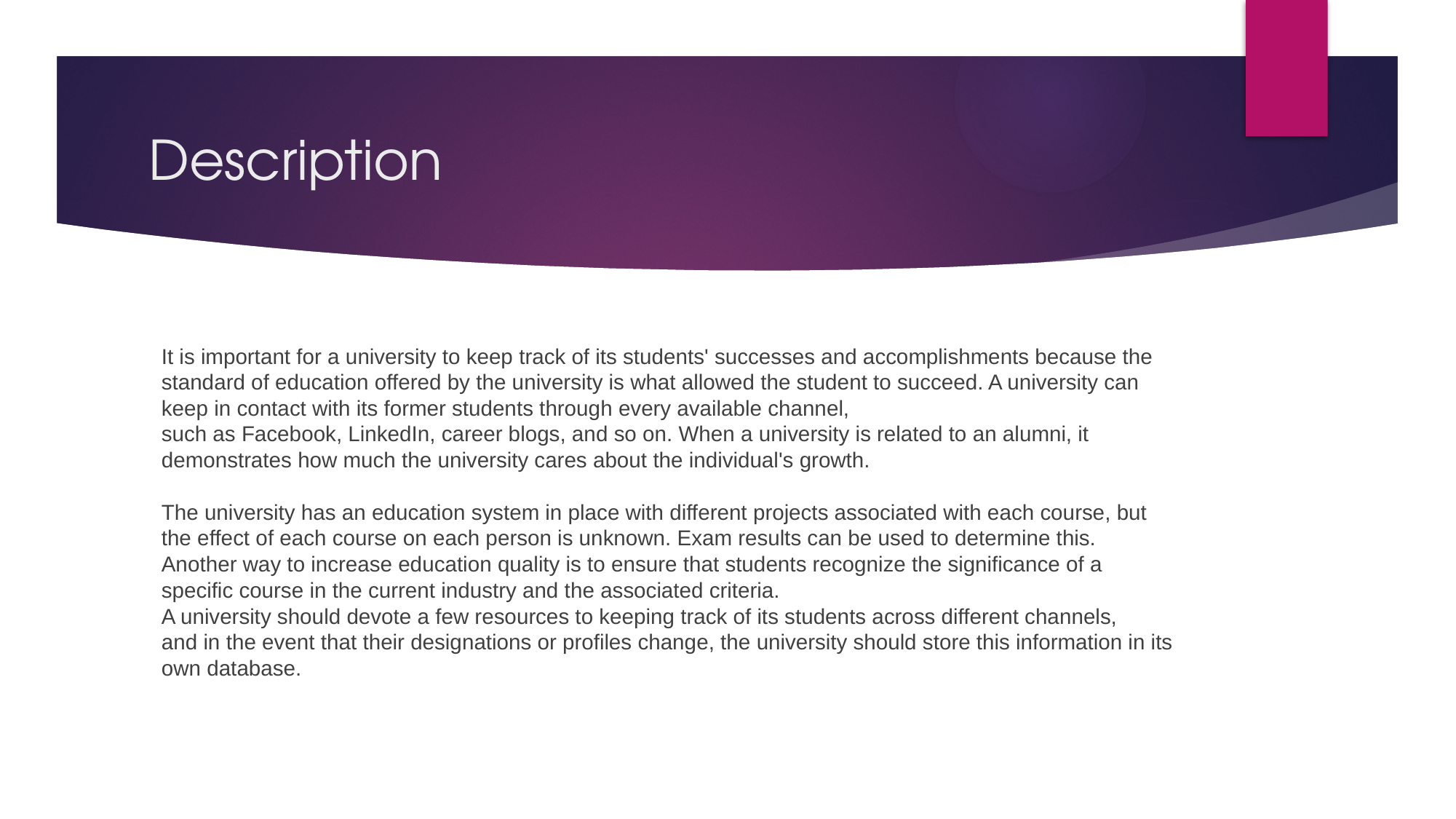

# Description

It is important for a university to keep track of its students' successes and accomplishments because the standard of education offered by the university is what allowed the student to succeed. A university can keep in contact with its former students through every available channel,
such as Facebook, LinkedIn, career blogs, and so on. When a university is related to an alumni, it demonstrates how much the university cares about the individual's growth.

The university has an education system in place with different projects associated with each course, but the effect of each course on each person is unknown. Exam results can be used to determine this.
Another way to increase education quality is to ensure that students recognize the significance of a specific course in the current industry and the associated criteria.
A university should devote a few resources to keeping track of its students across different channels,
and in the event that their designations or profiles change, the university should store this information in its own database.